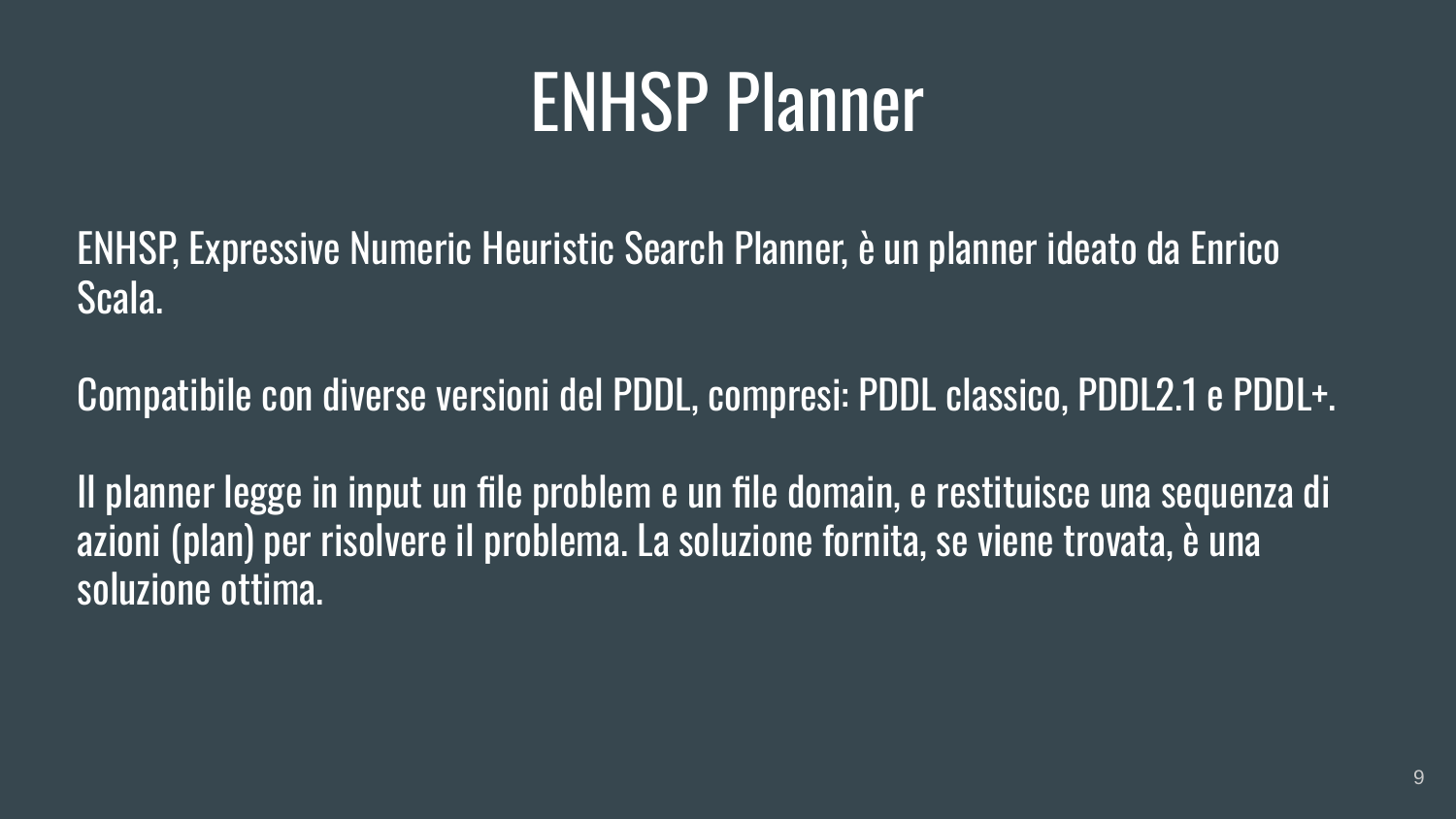

# ENHSP Planner
ENHSP, Expressive Numeric Heuristic Search Planner, è un planner ideato da Enrico Scala.

Compatibile con diverse versioni del PDDL, compresi: PDDL classico, PDDL2.1 e PDDL+.

Il planner legge in input un file problem e un file domain, e restituisce una sequenza di azioni (plan) per risolvere il problema. La soluzione fornita, se viene trovata, è una soluzione ottima.
9